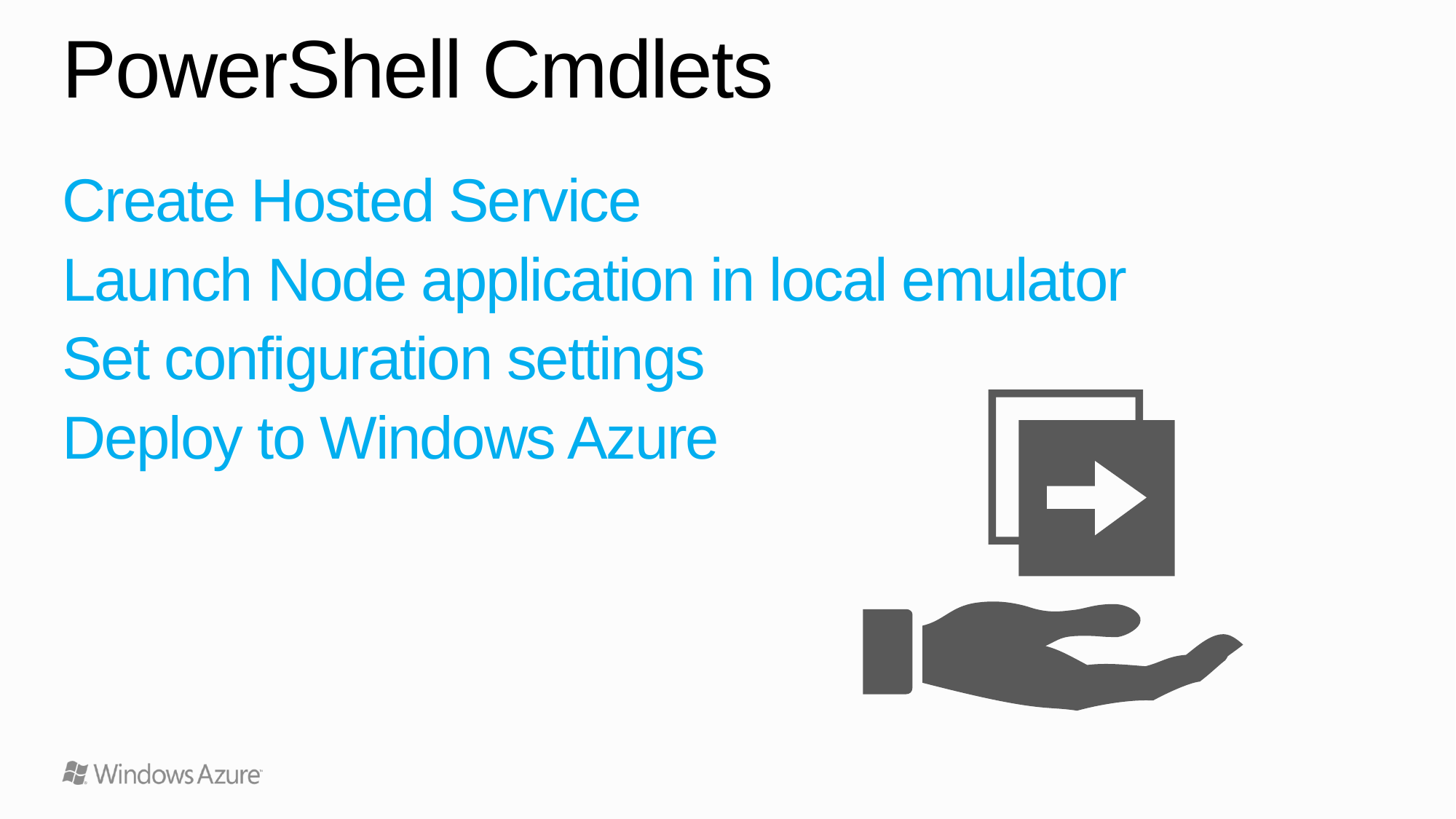

# PowerShell Cmdlets
Create Hosted Service
Launch Node application in local emulator
Set configuration settings
Deploy to Windows Azure